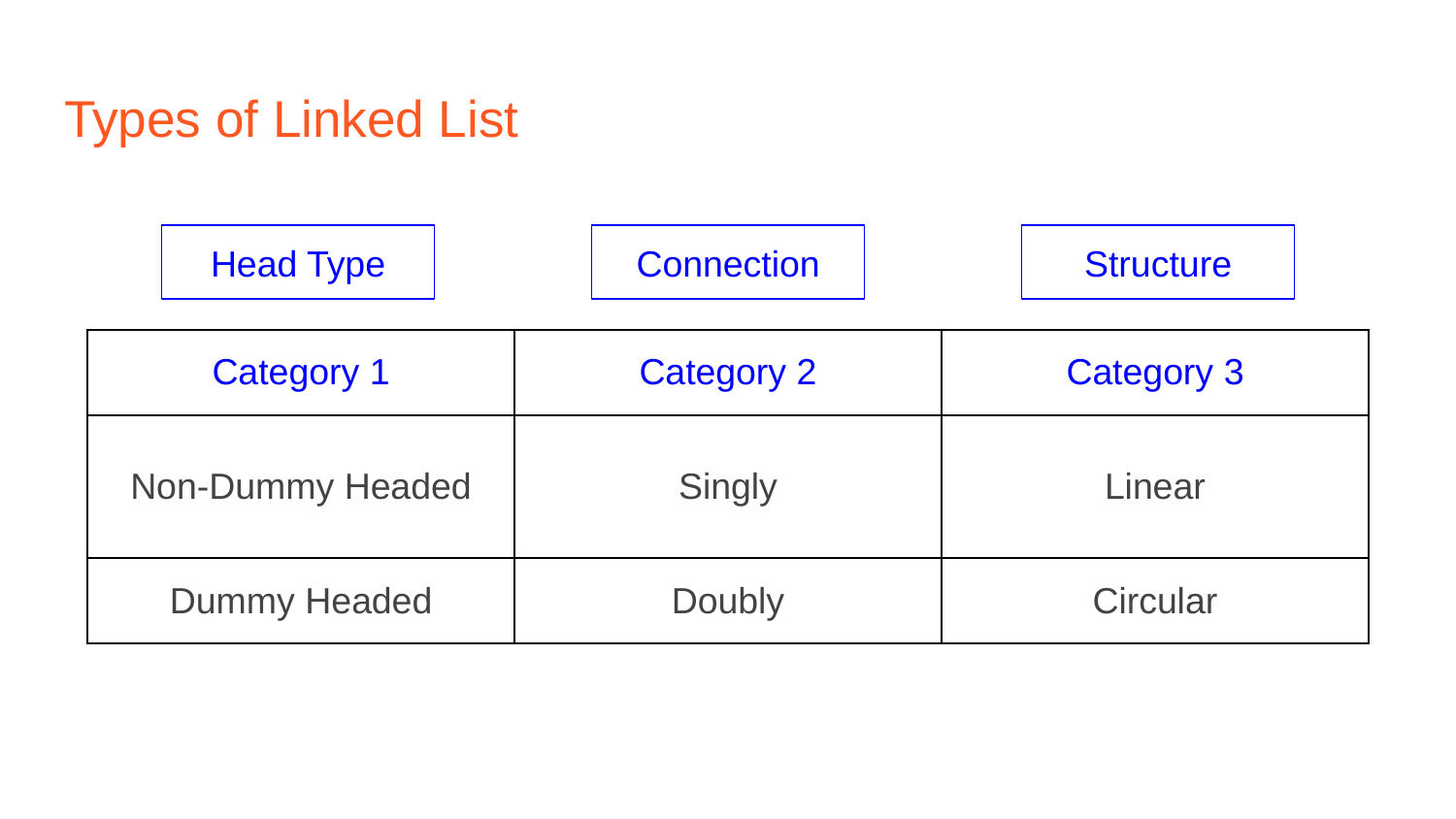

# Types of Linked List

Head Type
Connection
Structure
| Category 1 | Category 2 | Category 3 |
| --- | --- | --- |
| Non-Dummy Headed | Singly | Linear |
| Dummy Headed | Doubly | Circular |